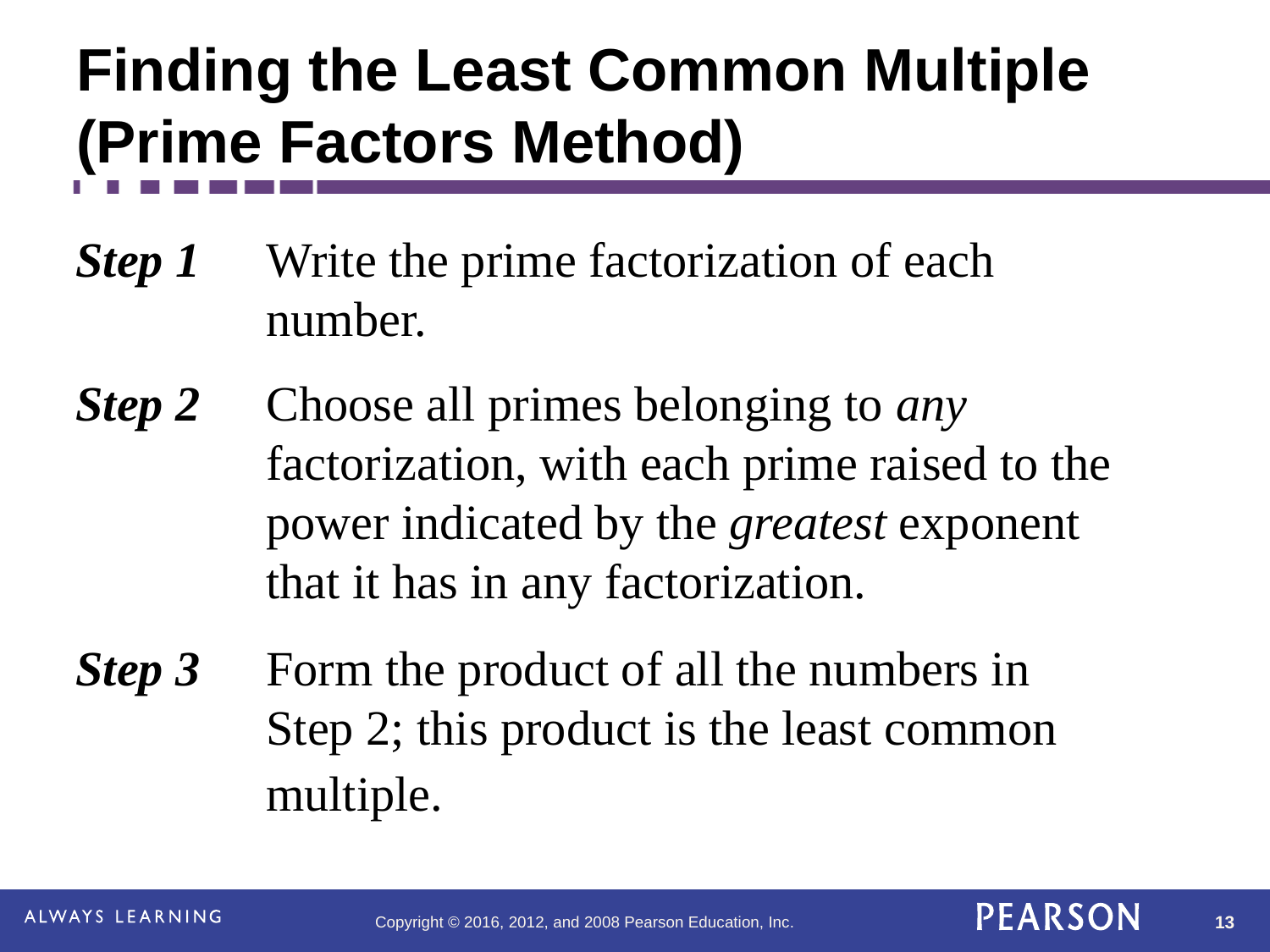

# Finding the Least Common Multiple (Prime Factors Method)
Step 1	Write the prime factorization of each number.
Step 2 	Choose all primes belonging to any factorization, with each prime raised to the power indicated by the greatest exponent that it has in any factorization.
Step 3 	Form the product of all the numbers in
Step 2; this product is the least common multiple.